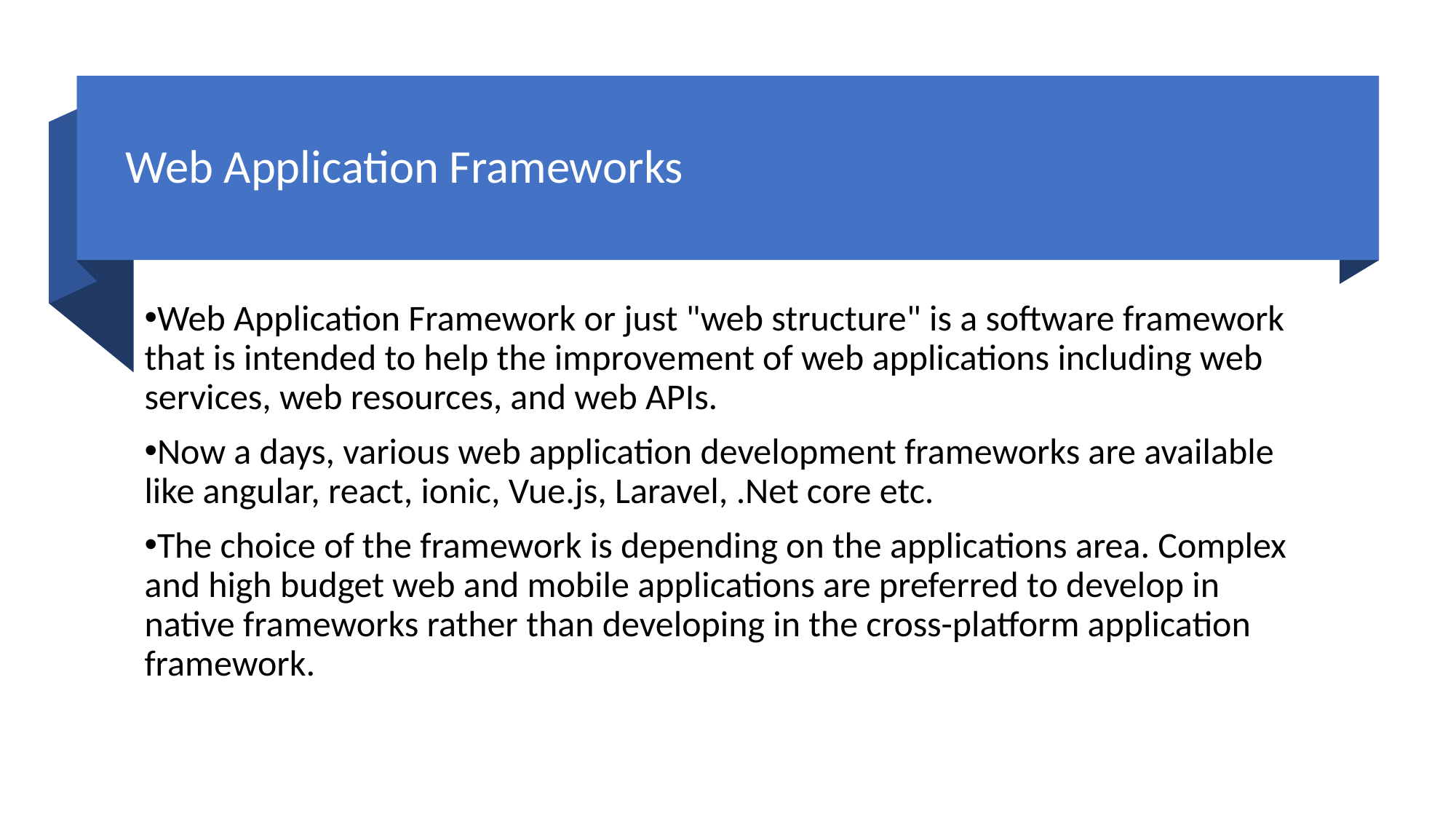

# Web Application Frameworks

Web Application Framework or just "web structure" is a software framework that is intended to help the improvement of web applications including web services, web resources, and web APIs.
Now a days, various web application development frameworks are available like angular, react, ionic, Vue.js, Laravel, .Net core etc.
The choice of the framework is depending on the applications area. Complex and high budget web and mobile applications are preferred to develop in native frameworks rather than developing in the cross-platform application framework.